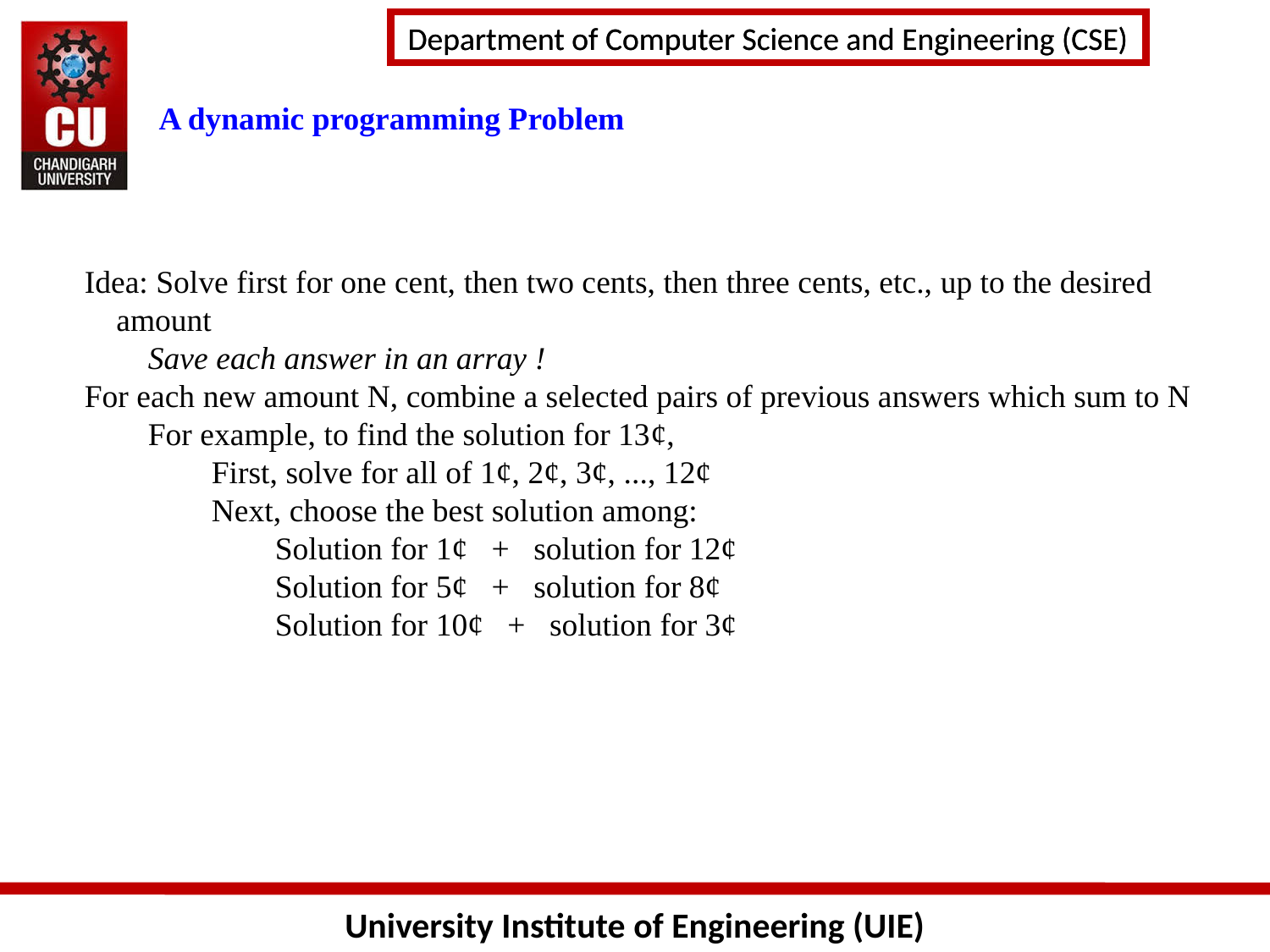

# A dynamic programming Problem
Idea: Solve first for one cent, then two cents, then three cents, etc., up to the desired amount
Save each answer in an array !
For each new amount N, combine a selected pairs of previous answers which sum to N
For example, to find the solution for 13¢,
First, solve for all of 1¢, 2¢, 3¢, ..., 12¢
Next, choose the best solution among:
Solution for 1¢   +   solution for 12¢
Solution for 5¢   +   solution for 8¢
Solution for 10¢   +   solution for 3¢